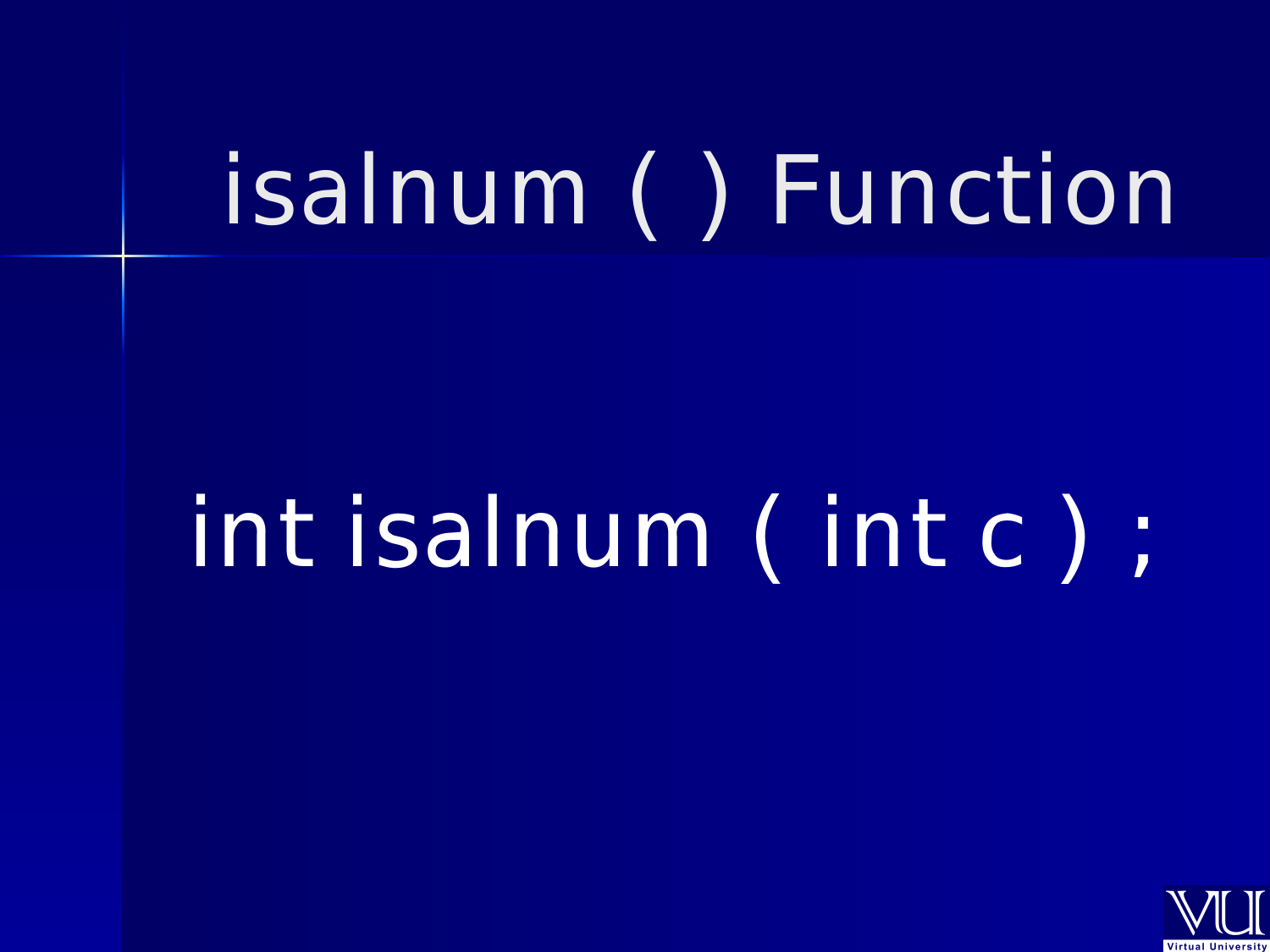

# isalnum ( ) Function
int isalnum ( int c ) ;